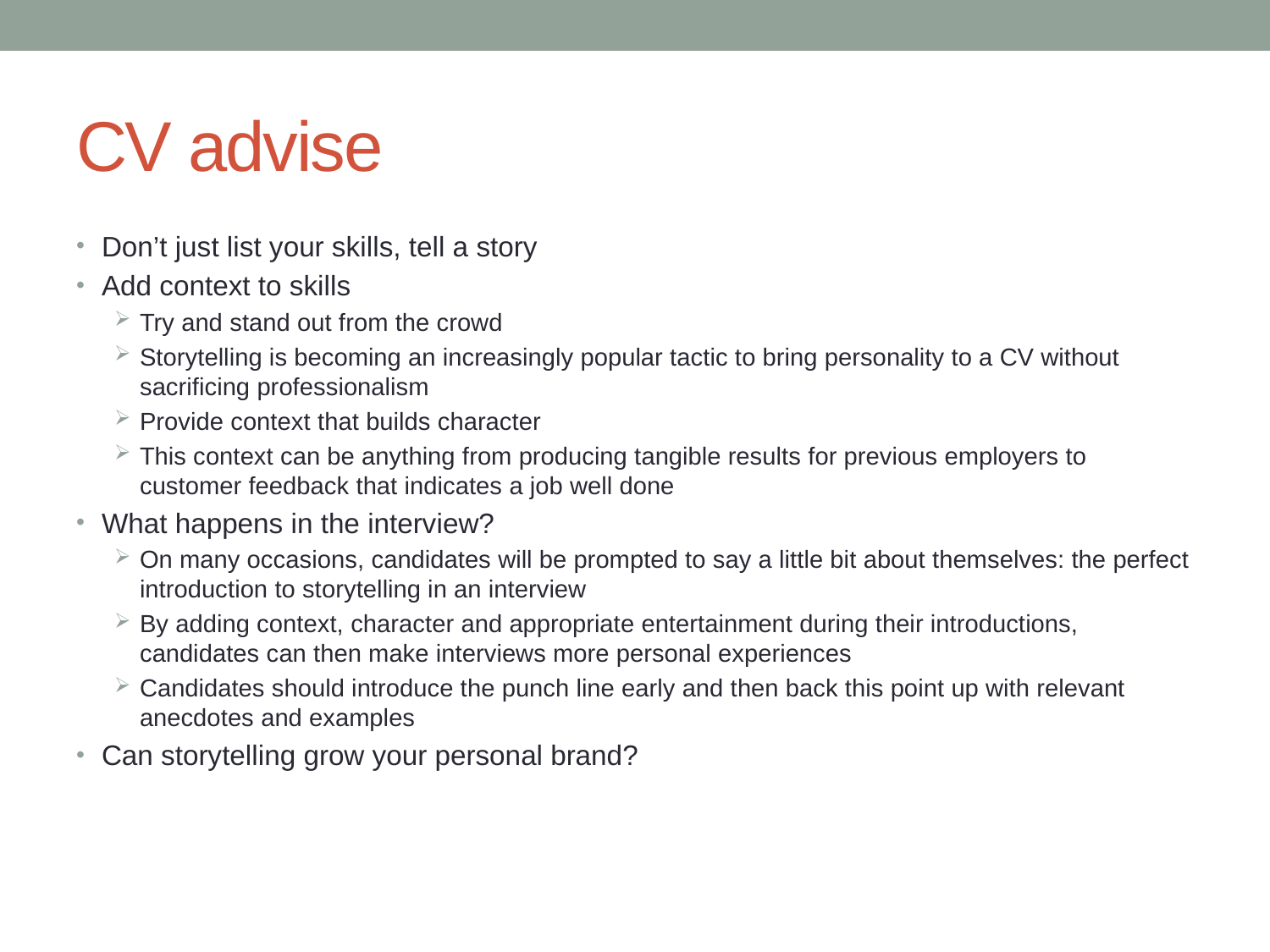

# CV advise
Don’t just list your skills, tell a story
Add context to skills
Try and stand out from the crowd
Storytelling is becoming an increasingly popular tactic to bring personality to a CV without sacrificing professionalism
Provide context that builds character
This context can be anything from producing tangible results for previous employers to customer feedback that indicates a job well done
What happens in the interview?
On many occasions, candidates will be prompted to say a little bit about themselves: the perfect introduction to storytelling in an interview
By adding context, character and appropriate entertainment during their introductions, candidates can then make interviews more personal experiences
Candidates should introduce the punch line early and then back this point up with relevant anecdotes and examples
Can storytelling grow your personal brand?